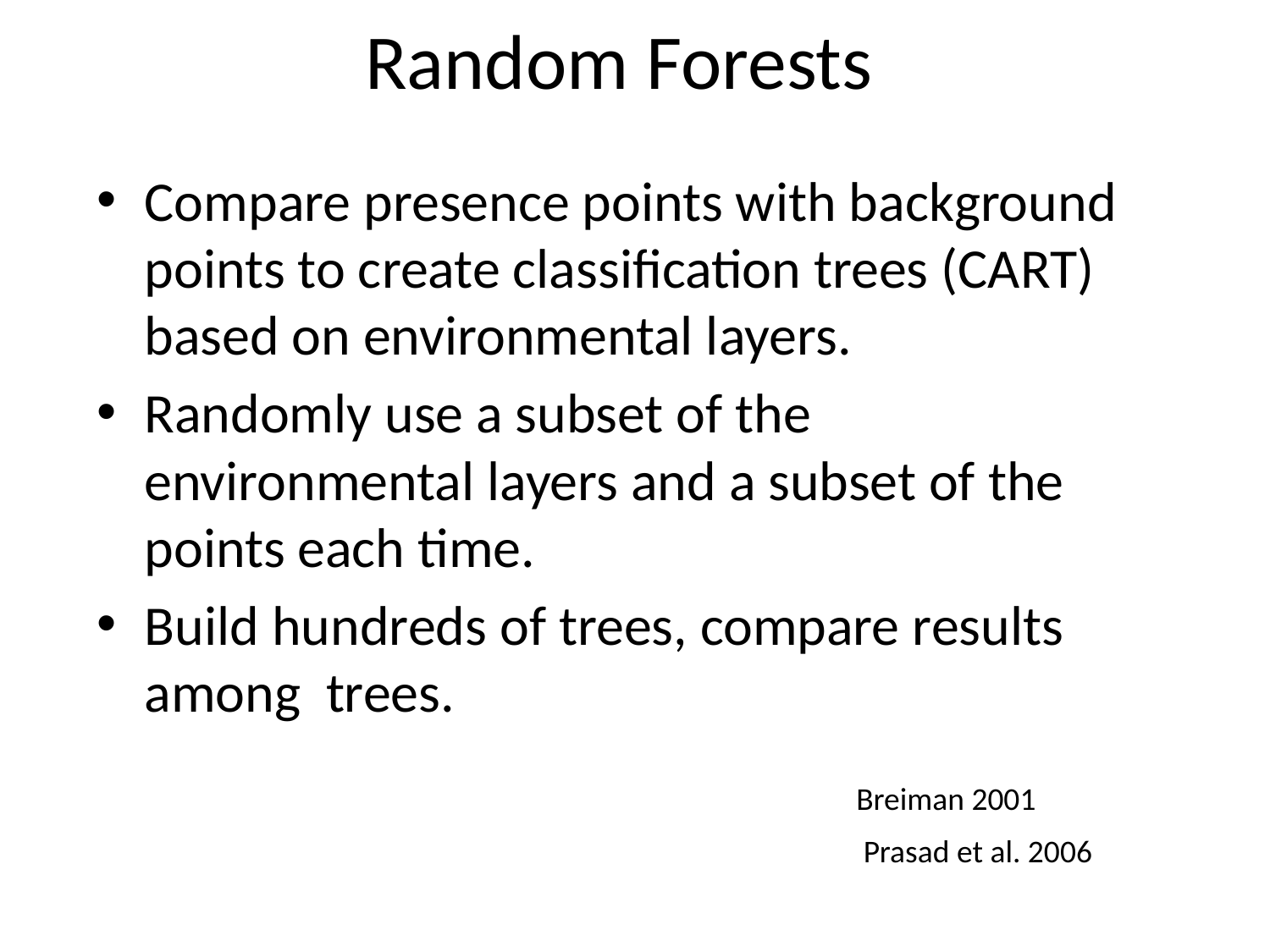

# Random Forests
Compare presence points with background points to create classification trees (CART) based on environmental layers.
Randomly use a subset of the environmental layers and a subset of the points each time.
Build hundreds of trees, compare results among  trees.

Breiman 2001
Prasad et al. 2006